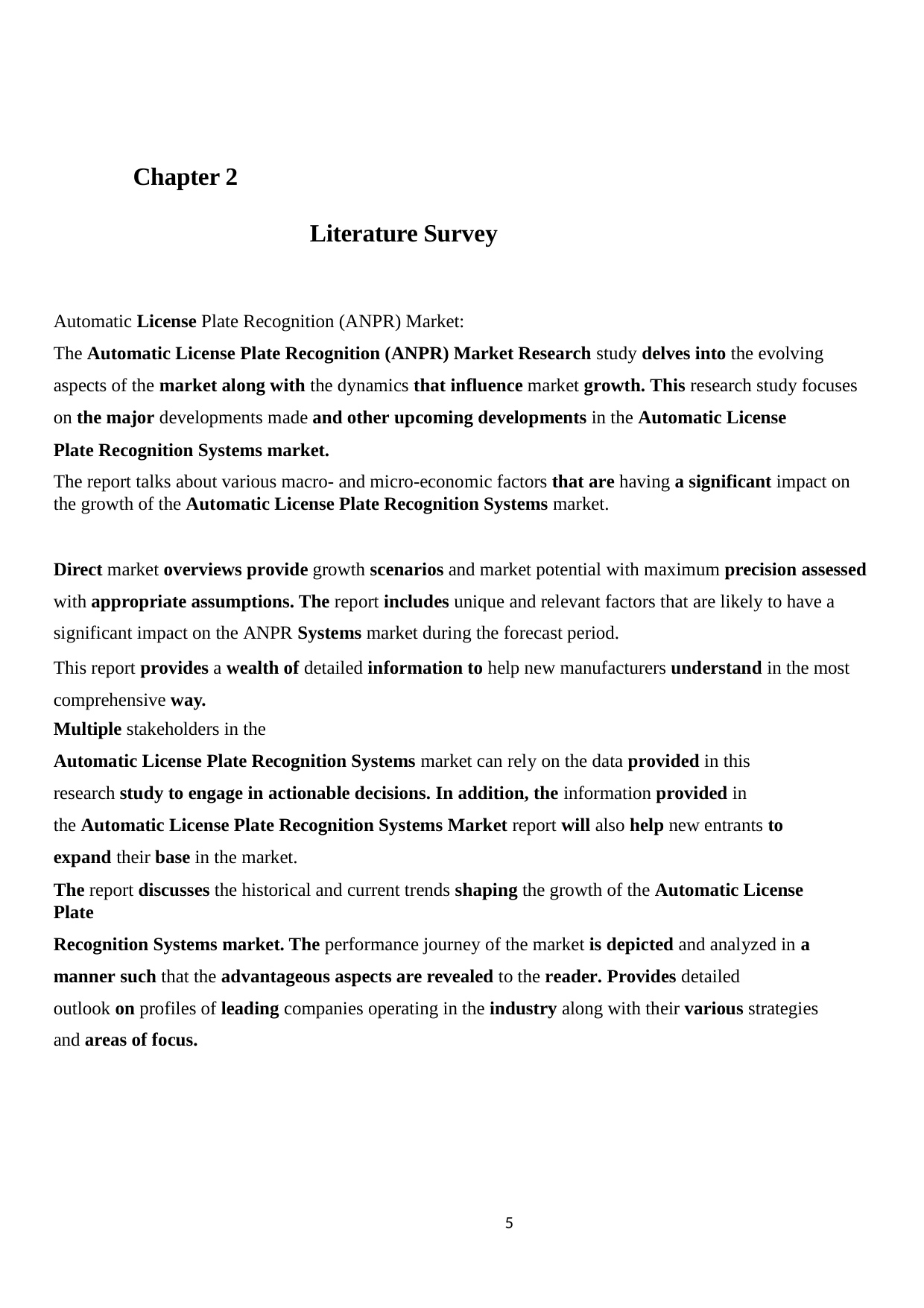

Chapter 2

Literature Survey
Automatic License Plate Recognition (ANPR) Market:
The Automatic License Plate Recognition (ANPR) Market Research study delves into the evolving
aspects of the market along with the dynamics that influence market growth. This research study focuses on the major developments made and other upcoming developments in the Automatic License
Plate Recognition Systems market.
The report talks about various macro- and micro-economic factors that are having a significant impact on the growth of the Automatic License Plate Recognition Systems market.

Direct market overviews provide growth scenarios and market potential with maximum precision assessed with appropriate assumptions. The report includes unique and relevant factors that are likely to have a significant impact on the ANPR Systems market during the forecast period.
This report provides a wealth of detailed information to help new manufacturers understand in the most comprehensive way.
Multiple stakeholders in the
Automatic License Plate Recognition Systems market can rely on the data provided in this research study to engage in actionable decisions. In addition, the information provided in
the Automatic License Plate Recognition Systems Market report will also help new entrants to expand their base in the market.
The report discusses the historical and current trends shaping the growth of the Automatic License Plate
Recognition Systems market. The performance journey of the market is depicted and analyzed in a manner such that the advantageous aspects are revealed to the reader. Provides detailed
outlook on profiles of leading companies operating in the industry along with their various strategies and areas of focus.
5